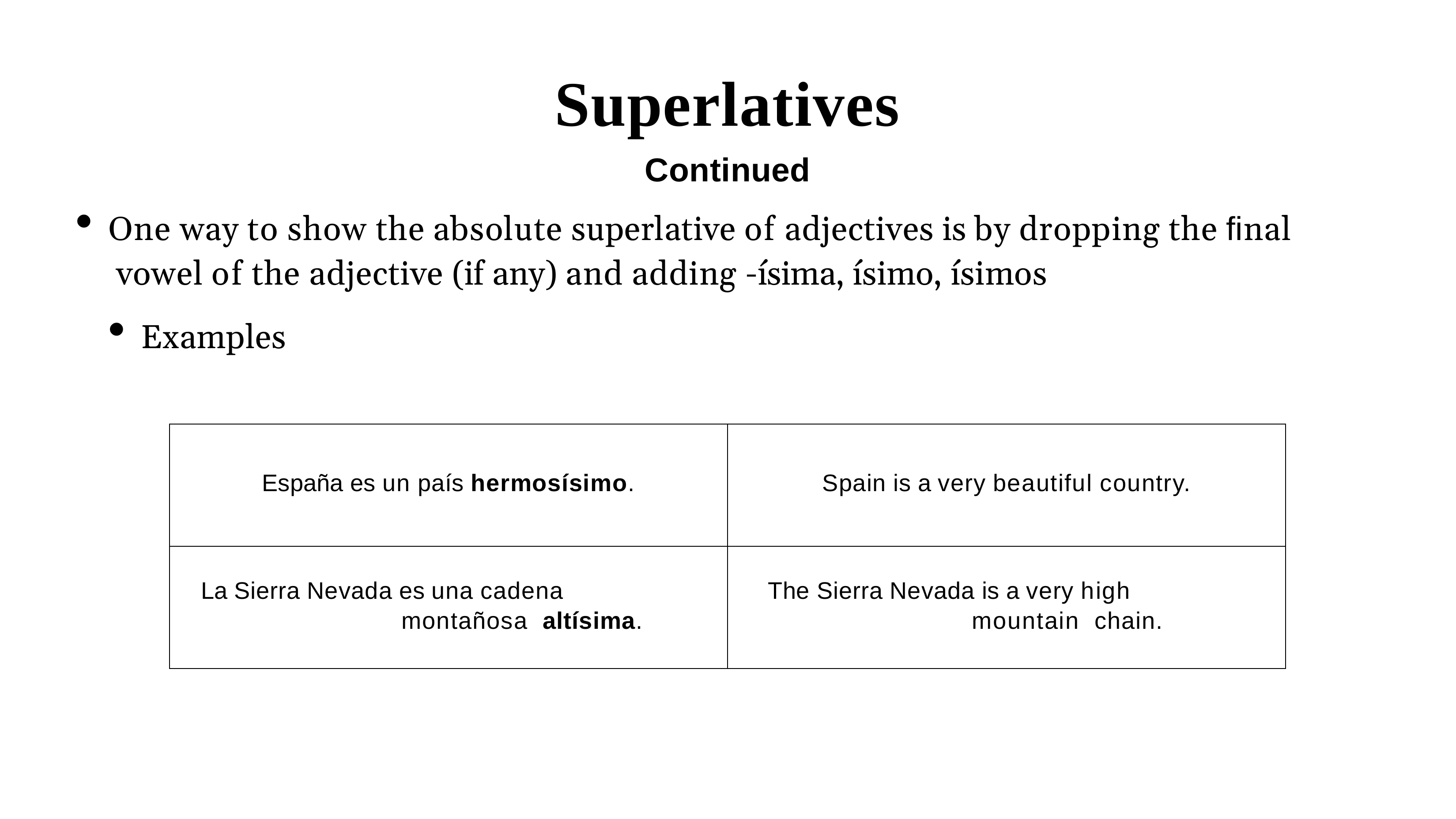

# Superlatives
Continued
One way to show the absolute superlative of adjectives is by dropping the ﬁnal  vowel of the adjective (if any) and adding -ísima, ísimo, ísimos
Examples
| España es un país hermosísimo. | Spain is a very beautiful country. |
| --- | --- |
| La Sierra Nevada es una cadena montañosa altísima. | The Sierra Nevada is a very high mountain chain. |